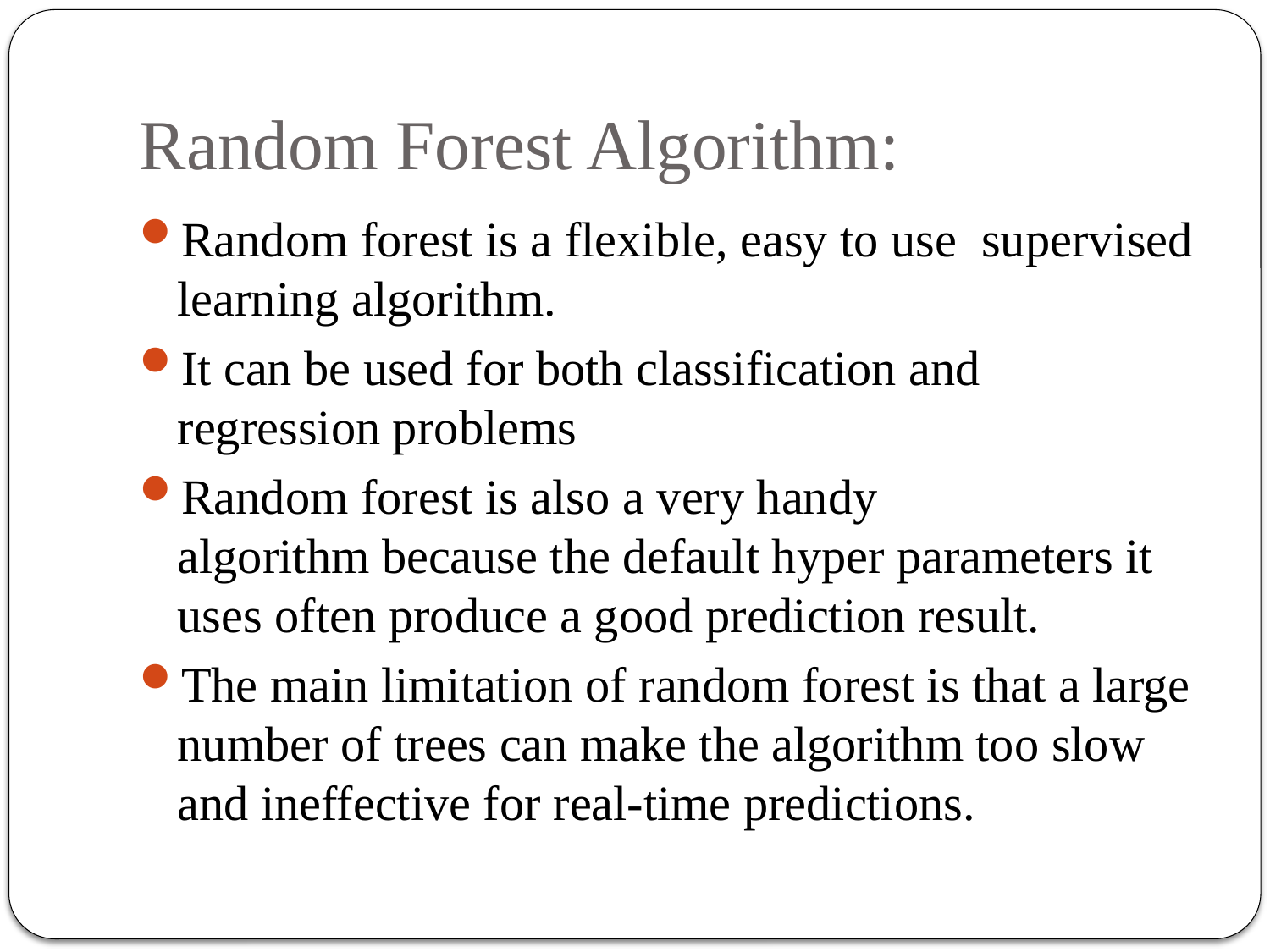

# Random Forest Algorithm:
Random forest is a flexible, easy to use  supervised learning algorithm.
It can be used for both classification and regression problems
Random forest is also a very handy algorithm because the default hyper parameters it uses often produce a good prediction result.
The main limitation of random forest is that a large number of trees can make the algorithm too slow and ineffective for real-time predictions.